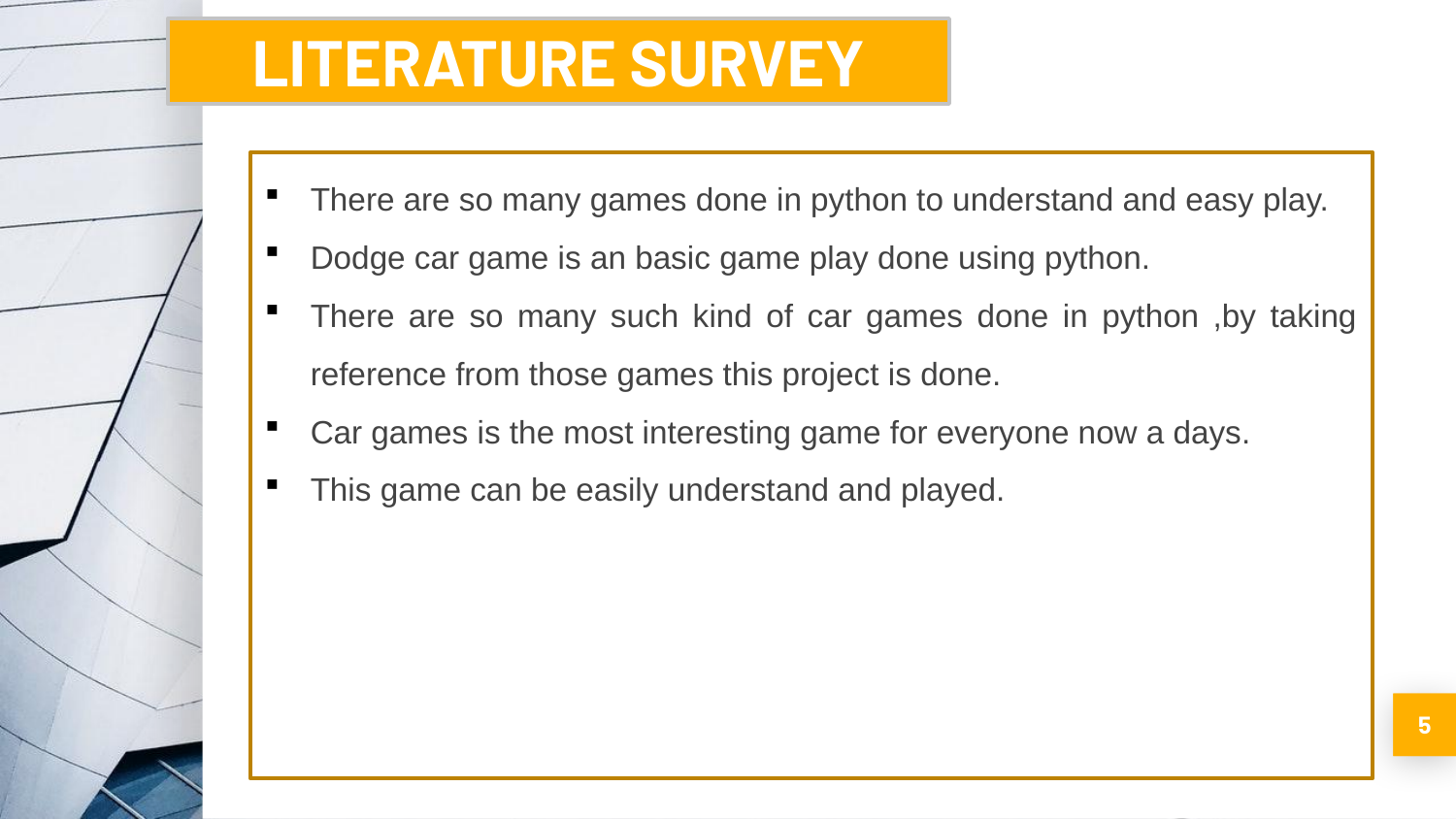

LITERATURE SURVEY
There are so many games done in python to understand and easy play.
Dodge car game is an basic game play done using python.
There are so many such kind of car games done in python ,by taking reference from those games this project is done.
Car games is the most interesting game for everyone now a days.
This game can be easily understand and played.

5